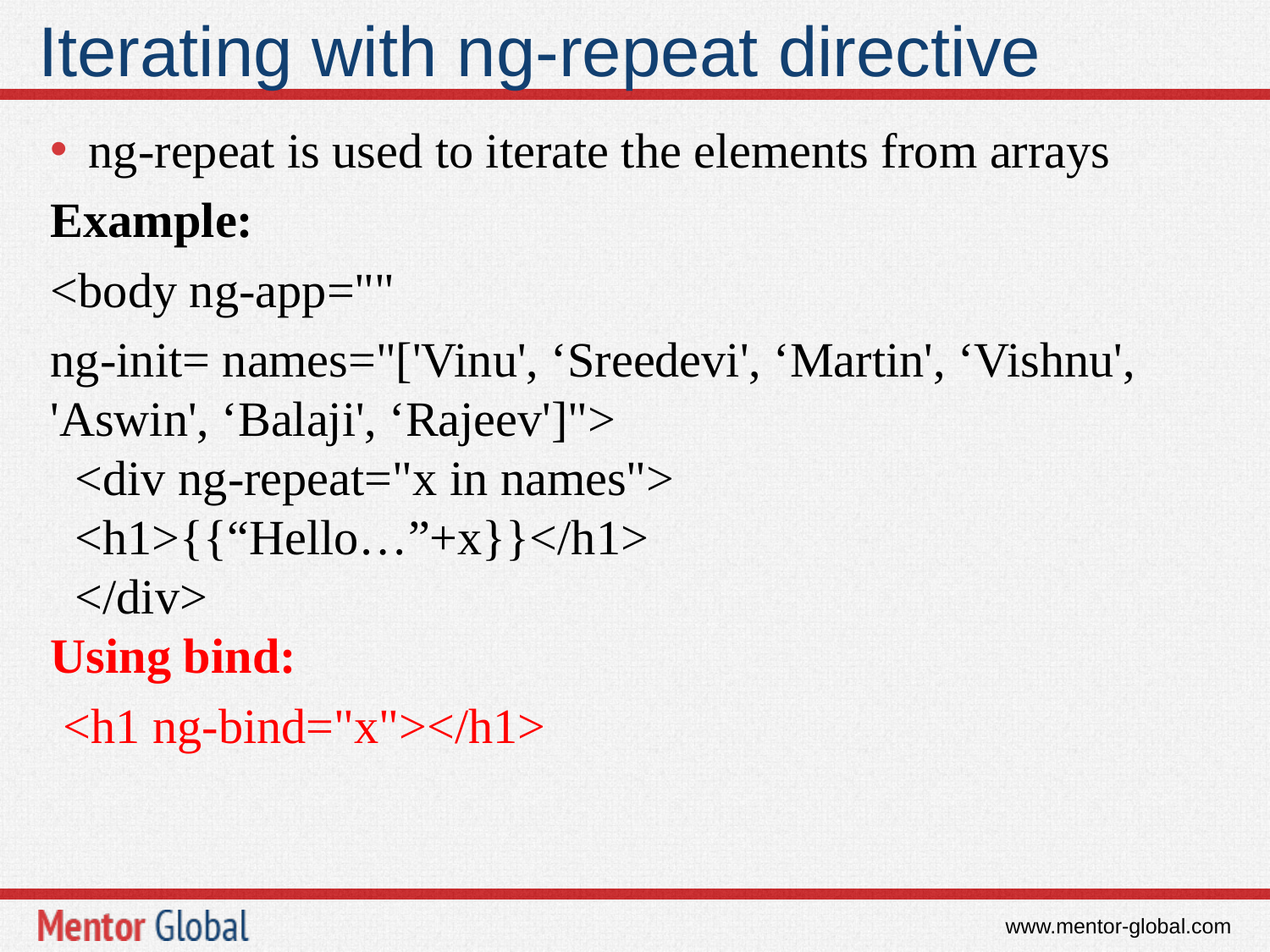

# Iterating with ng-repeat directive
ng-repeat is used to iterate the elements from arrays
Example:
<body ng-app=""
ng-init= names="['Vinu', ‘Sreedevi', ‘Martin', ‘Vishnu', 'Aswin', ‘Balaji', ‘Rajeev']">
  <div ng-repeat="x in names">
  <h1>{{“Hello…”+x}}</h1>
  </div>
Using bind:
 <h1 ng-bind="x"></h1>